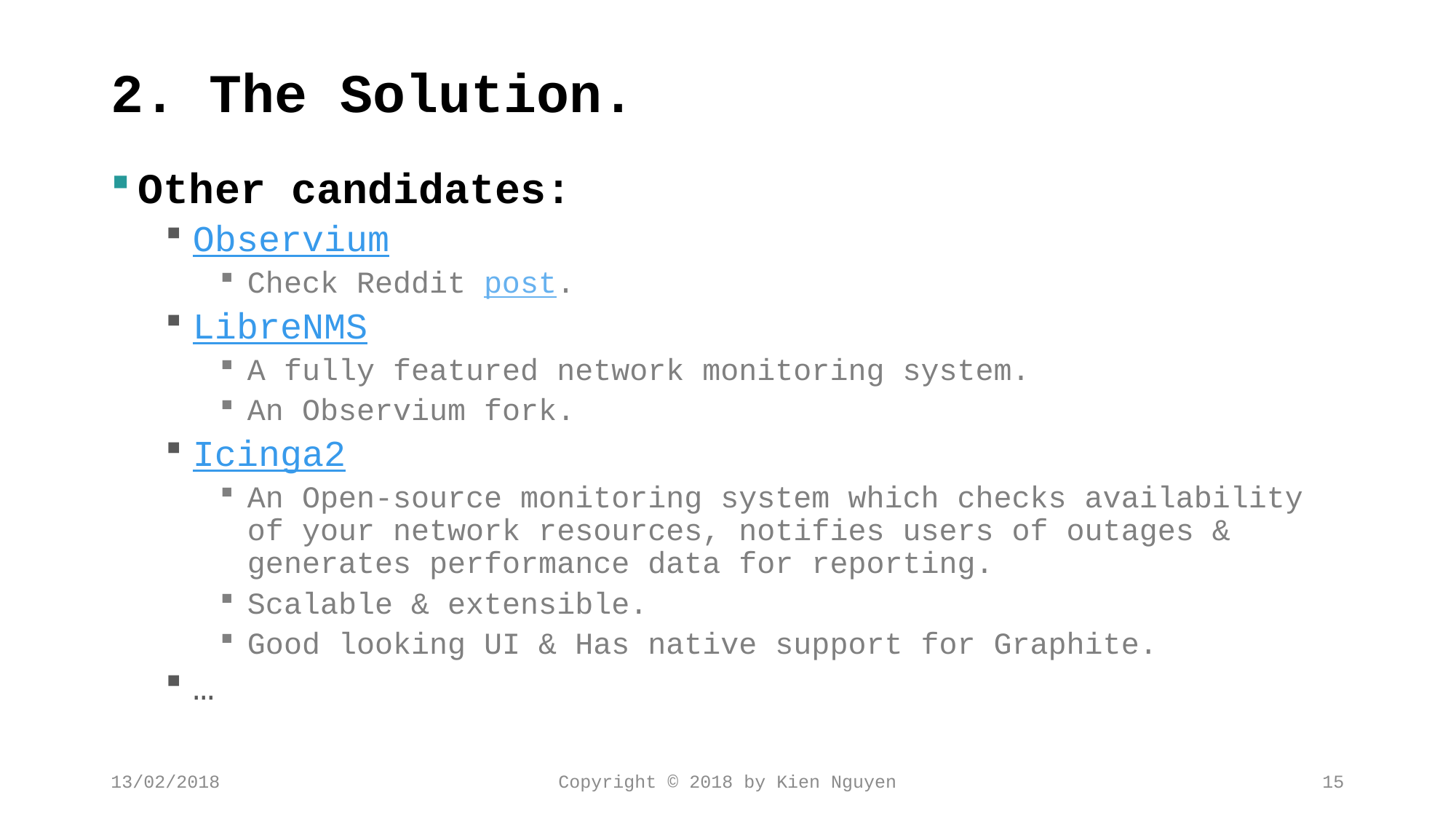

# 2. The Solution.
Other candidates:
Observium
Check Reddit post.
LibreNMS
A fully featured network monitoring system.
An Observium fork.
Icinga2
An Open-source monitoring system which checks availability of your network resources, notifies users of outages & generates performance data for reporting.
Scalable & extensible.
Good looking UI & Has native support for Graphite.
…
13/02/2018
Copyright © 2018 by Kien Nguyen
15